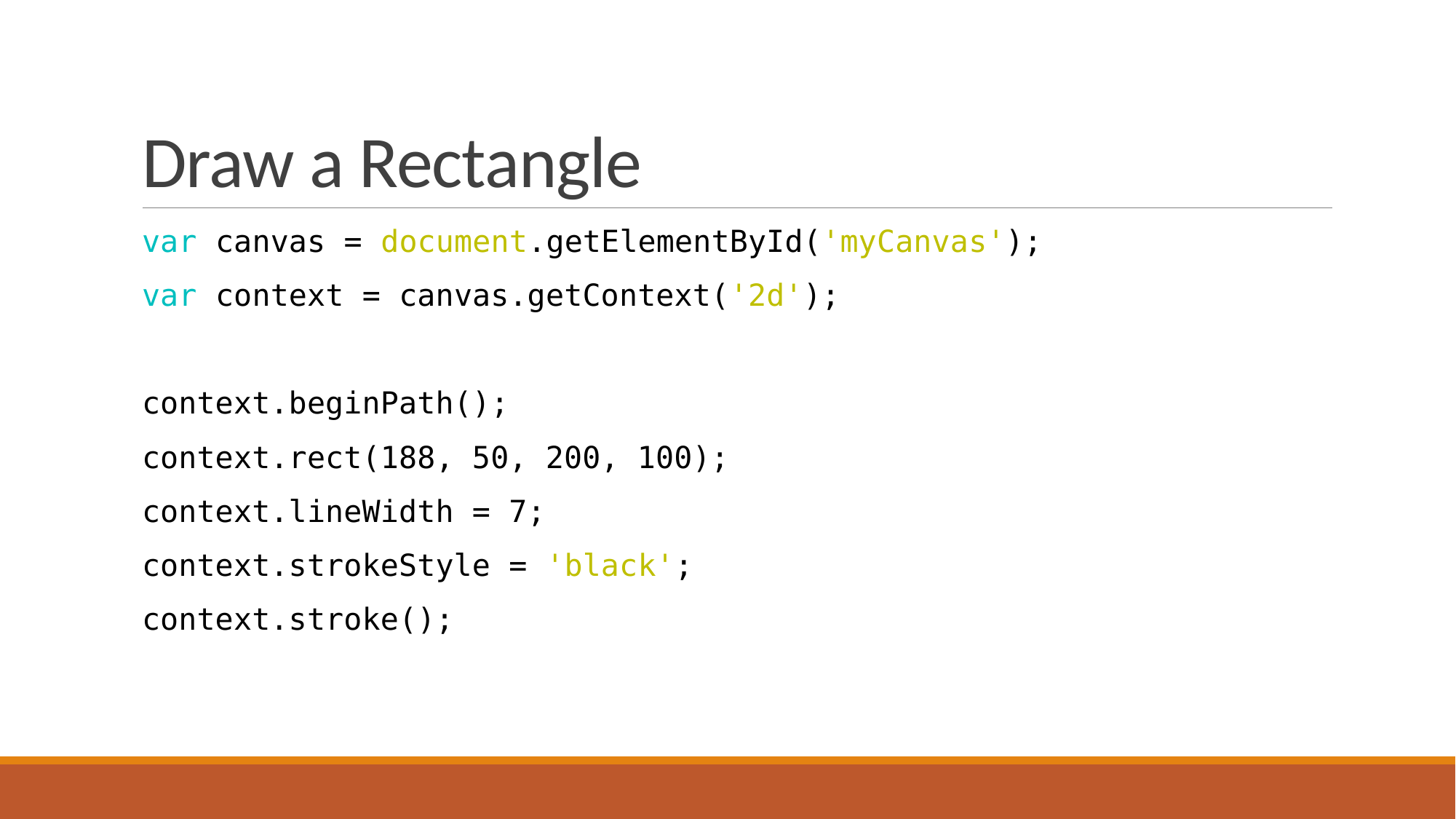

# Draw a Rectangle
var canvas = document.getElementById('myCanvas');
var context = canvas.getContext('2d');

context.beginPath();
context.rect(188, 50, 200, 100);
context.lineWidth = 7;
context.strokeStyle = 'black';
context.stroke();